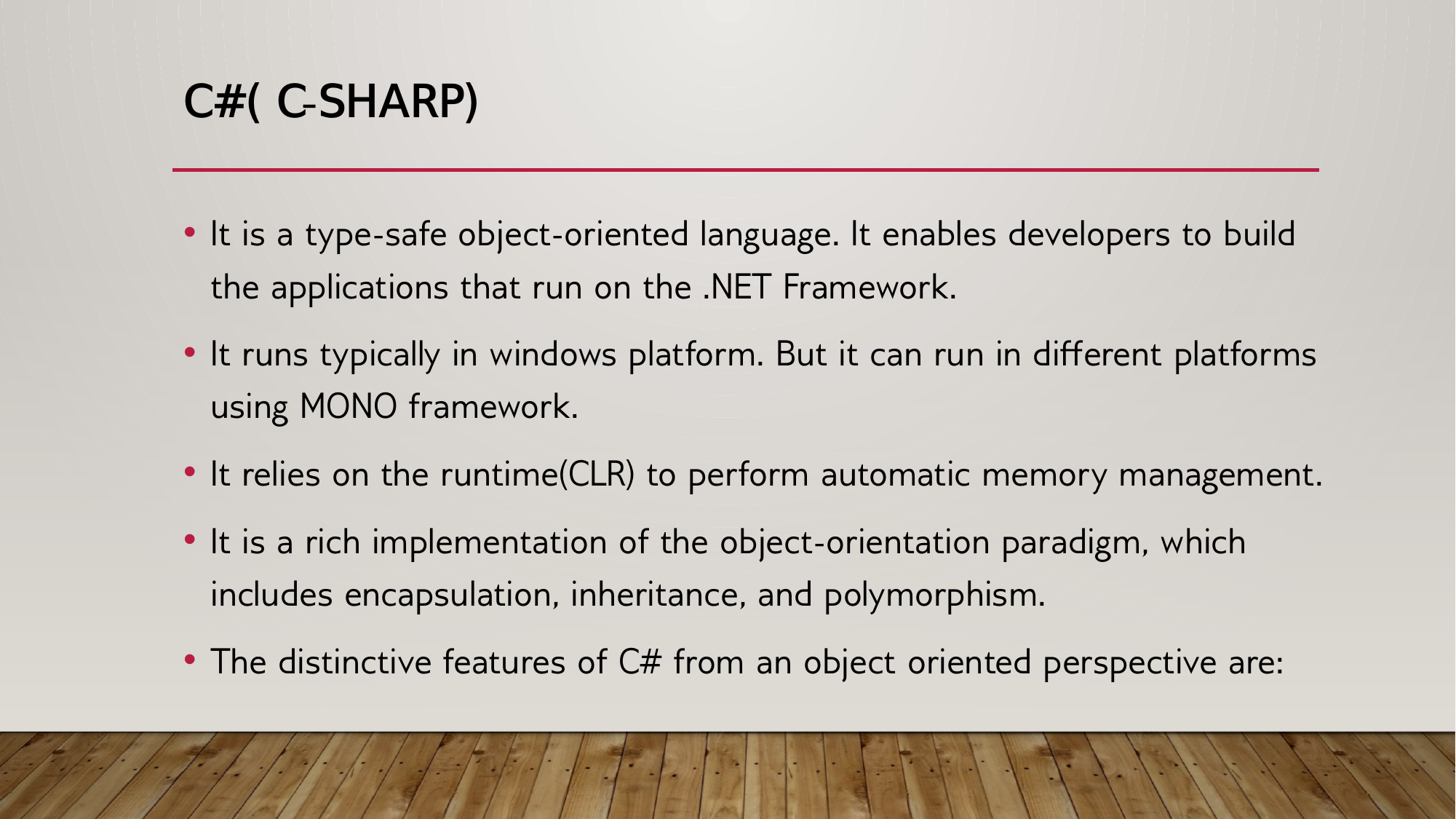

# C#( C-sharp)
It is a type-safe object-oriented language. It enables developers to build the applications that run on the .NET Framework.
It runs typically in windows platform. But it can run in different platforms using MONO framework.
It relies on the runtime(CLR) to perform automatic memory management.
It is a rich implementation of the object-orientation paradigm, which includes encapsulation, inheritance, and polymorphism.
The distinctive features of C# from an object oriented perspective are: